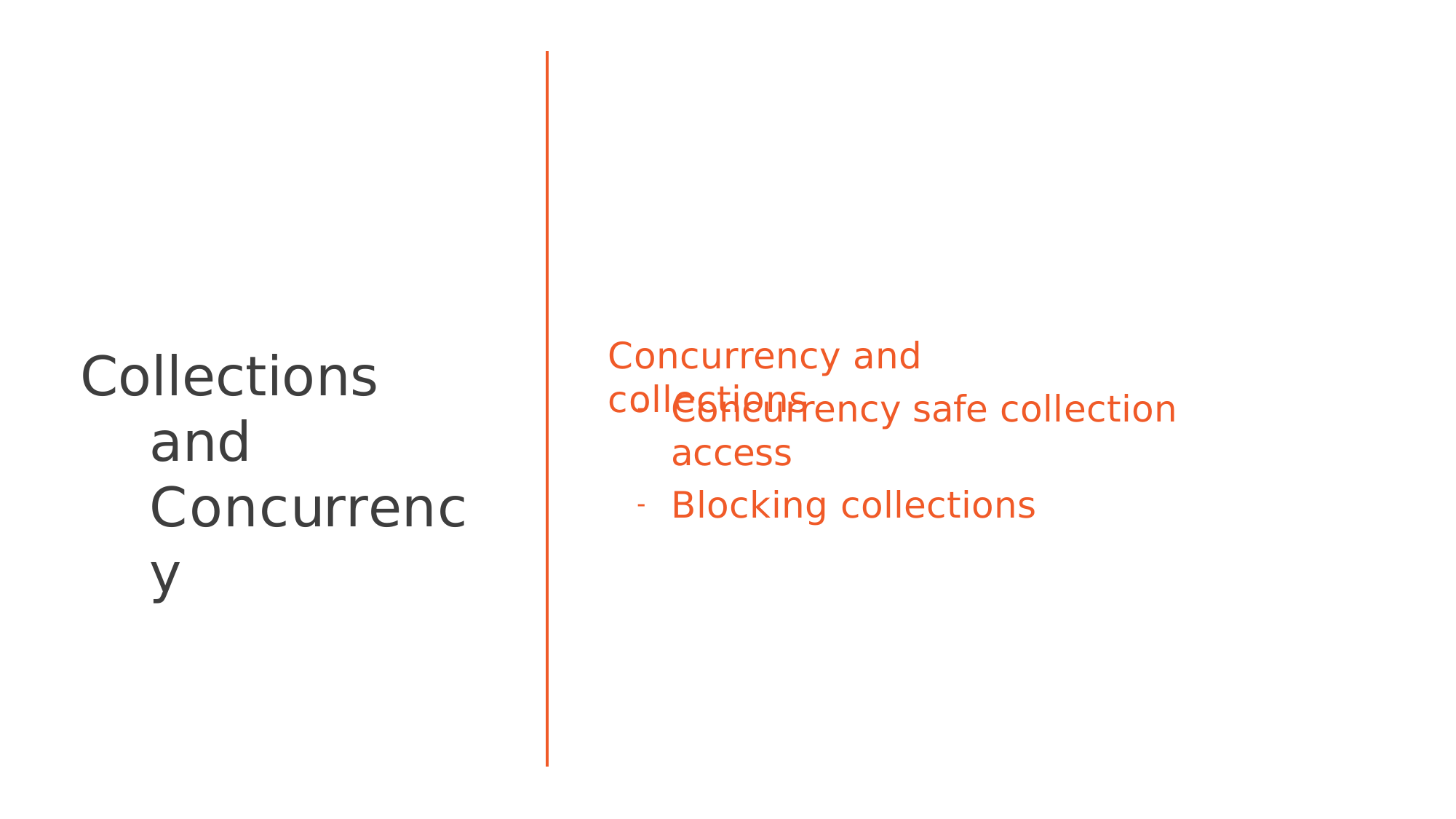

# Concurrency and collections
Collections and  Concurrency
Concurrency safe collection access
Blocking collections
71